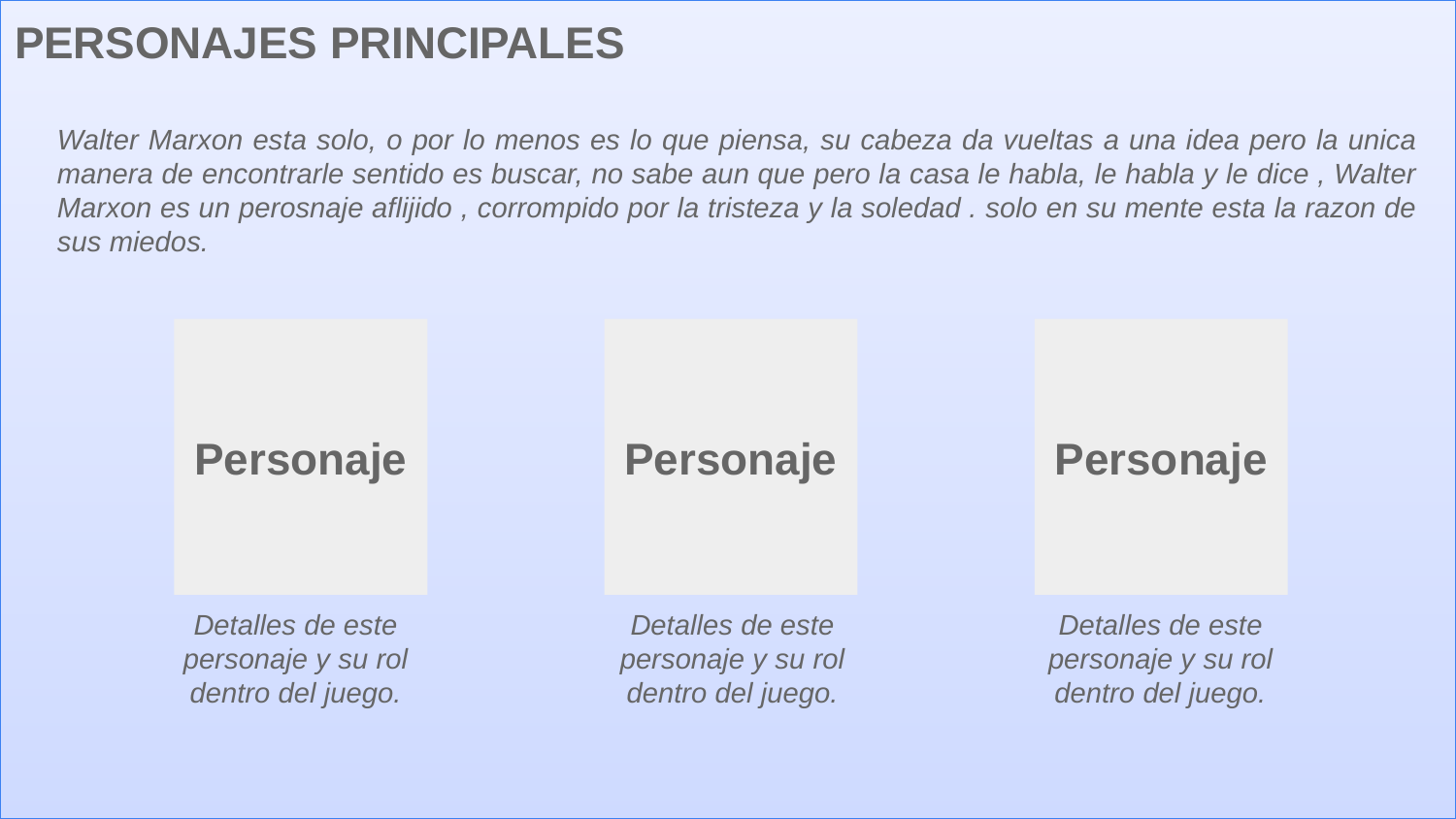

PERSONAJES PRINCIPALES
Walter Marxon esta solo, o por lo menos es lo que piensa, su cabeza da vueltas a una idea pero la unica manera de encontrarle sentido es buscar, no sabe aun que pero la casa le habla, le habla y le dice , Walter Marxon es un perosnaje aflijido , corrompido por la tristeza y la soledad . solo en su mente esta la razon de sus miedos.
Personaje
Personaje
Personaje
Detalles de este personaje y su rol dentro del juego.

Detalles de este personaje y su rol dentro del juego.

Detalles de este personaje y su rol dentro del juego.